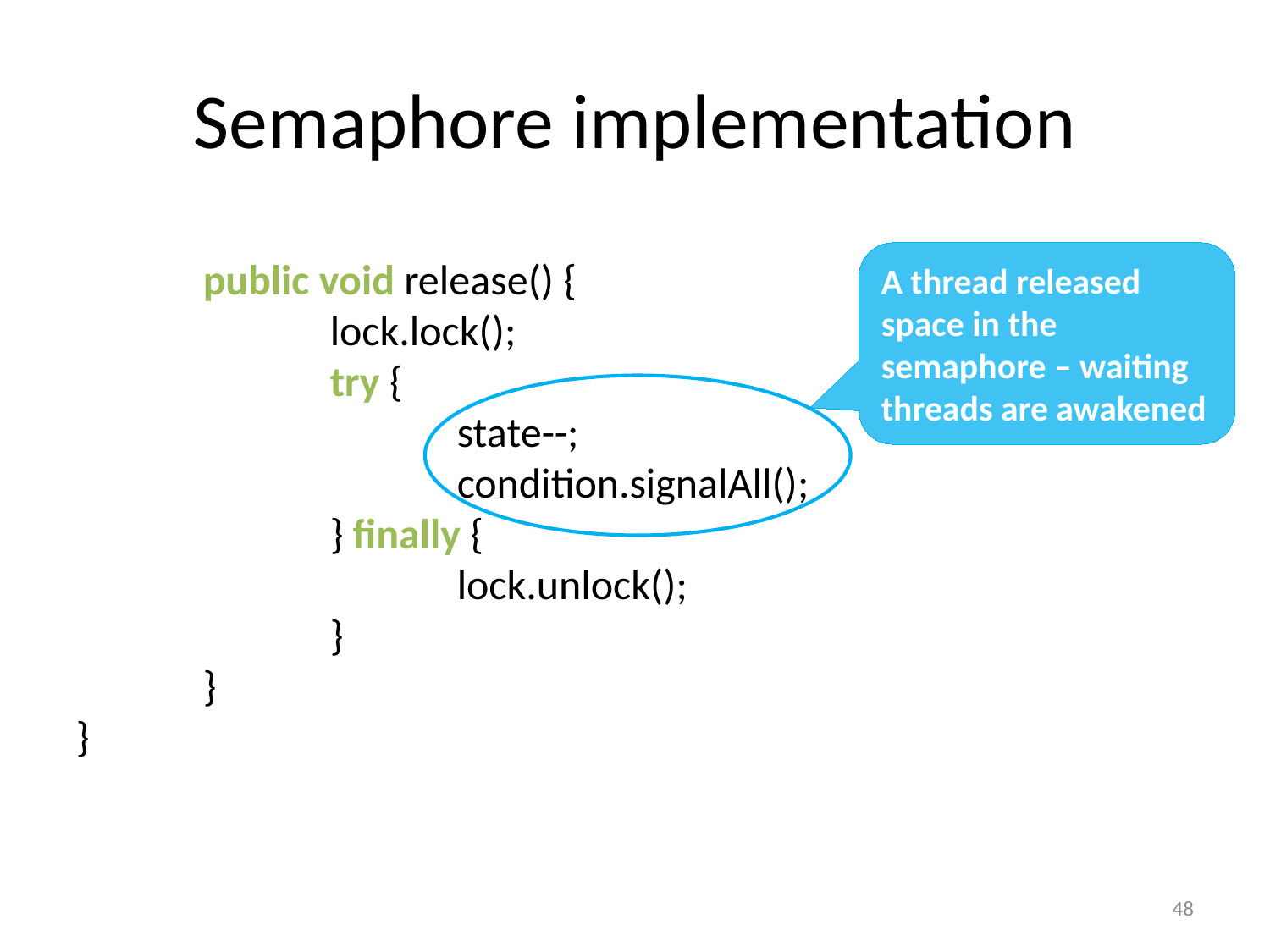

# Semaphore implementation
A thread released space in the semaphore – waiting threads are awakened
	public void release() {
		lock.lock();
		try {
			state--;
			condition.signalAll();
		} finally {
			lock.unlock();
		}
 	}
}

48